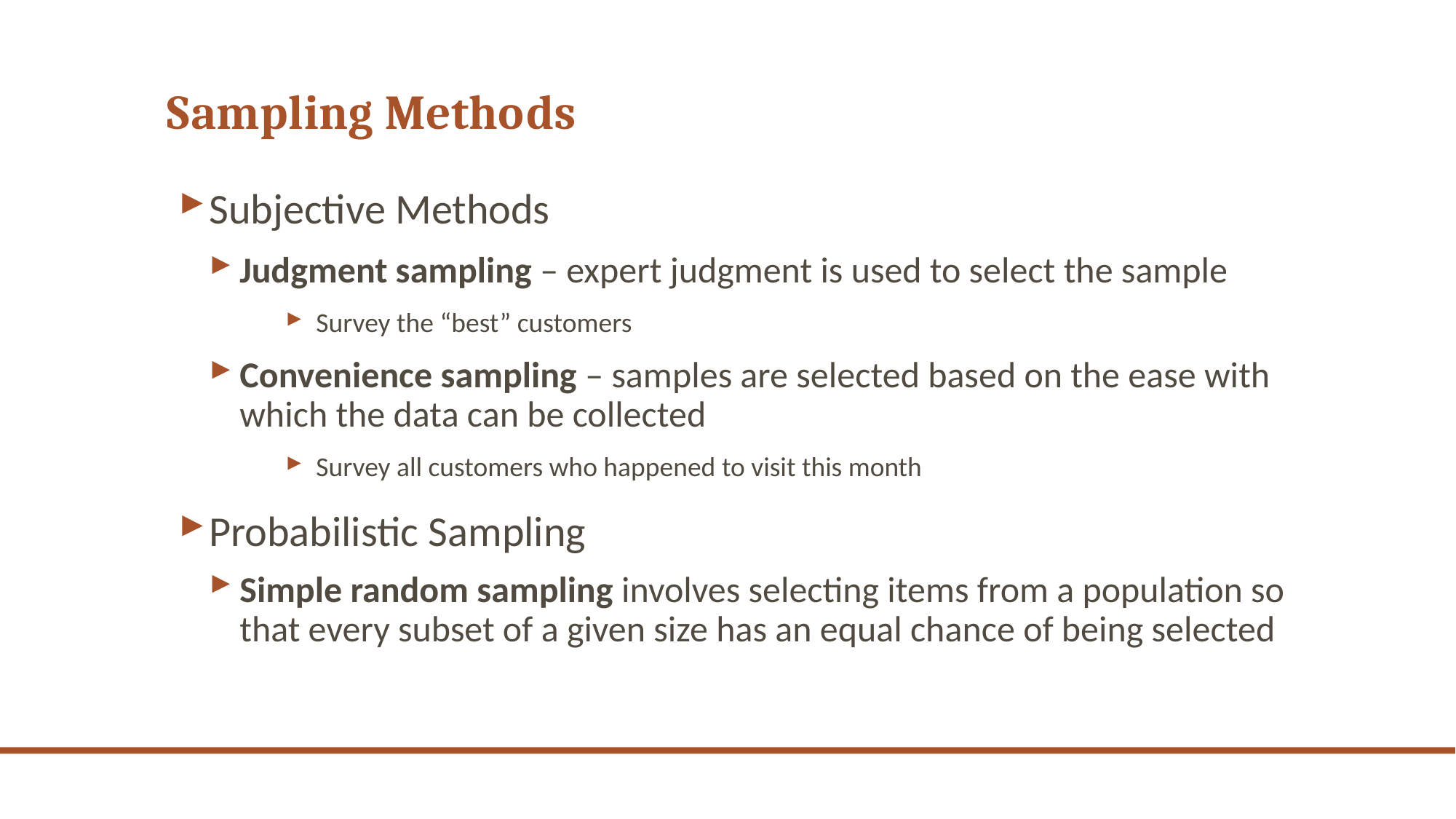

# Sampling Methods
Subjective Methods
Judgment sampling – expert judgment is used to select the sample
Survey the “best” customers
Convenience sampling – samples are selected based on the ease with which the data can be collected
Survey all customers who happened to visit this month
Probabilistic Sampling
Simple random sampling involves selecting items from a population so that every subset of a given size has an equal chance of being selected